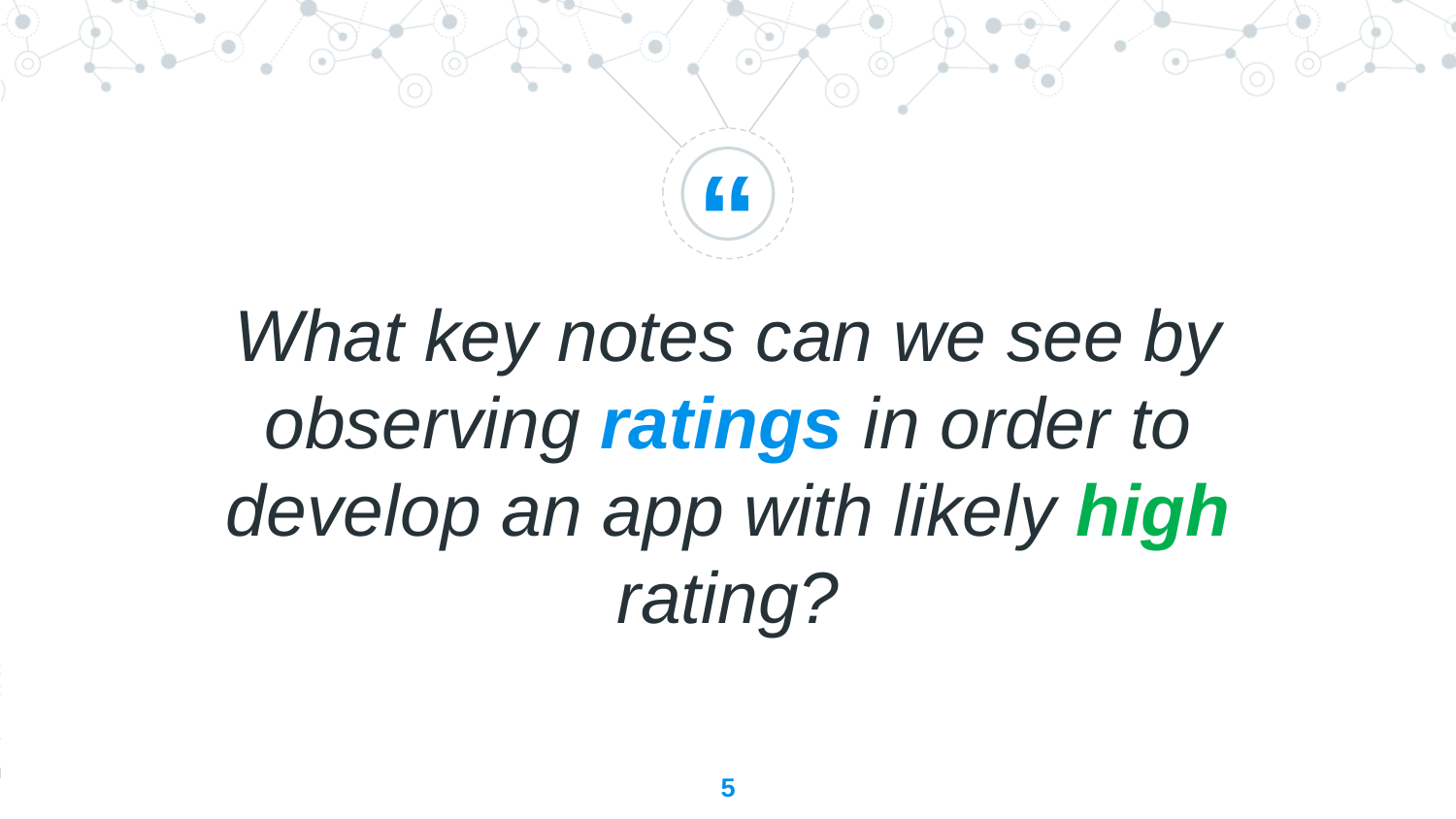

What key notes can we see by observing ratings in order to develop an app with likely high rating?
5